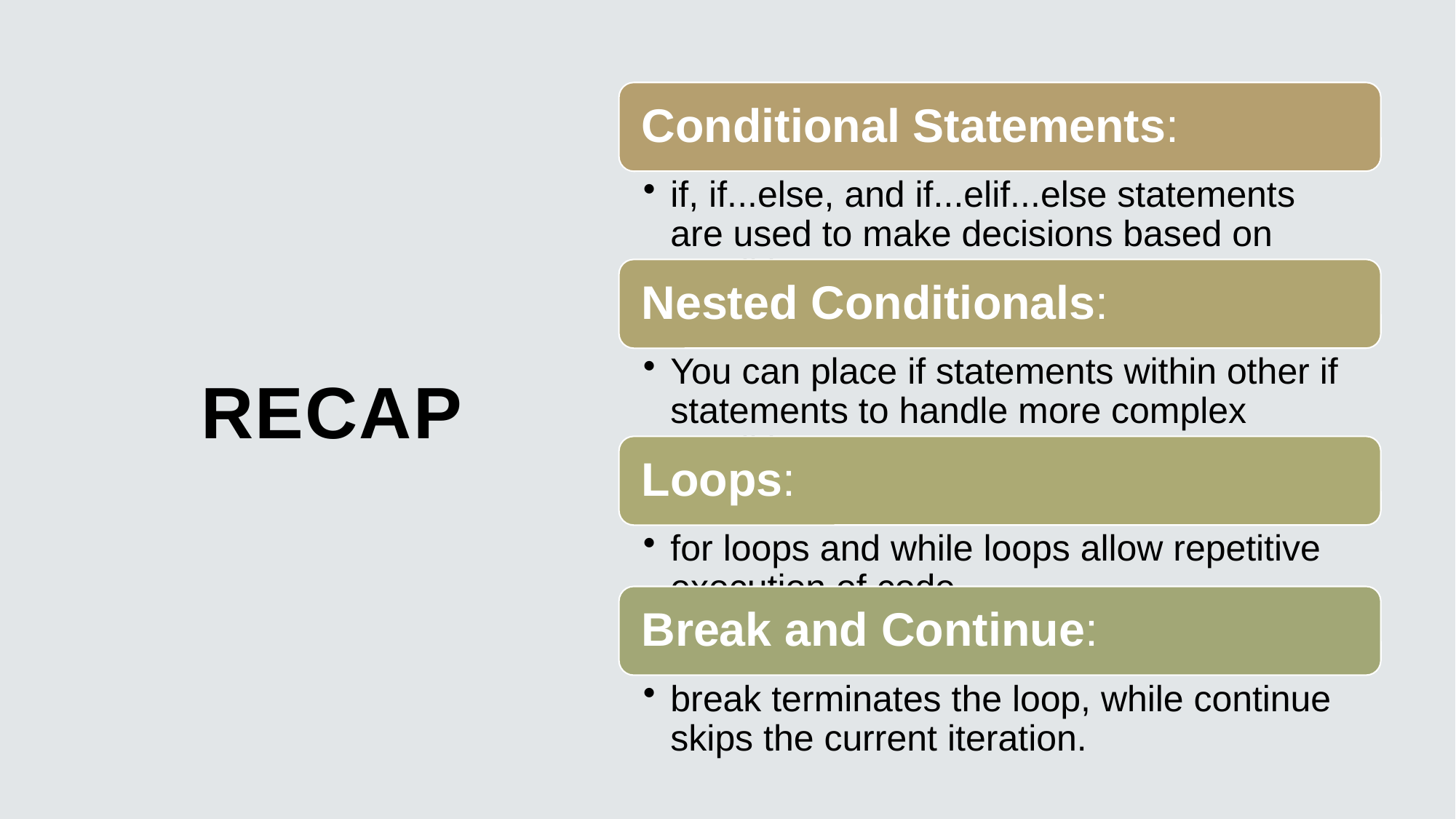

Conditional Statements:
if, if...else, and if...elif...else statements are used to make decisions based on conditions.
Nested Conditionals:
You can place if statements within other if statements to handle more complex conditions.
Loops:
for loops and while loops allow repetitive execution of code.
Break and Continue:
break terminates the loop, while continue skips the current iteration.
# RECAP